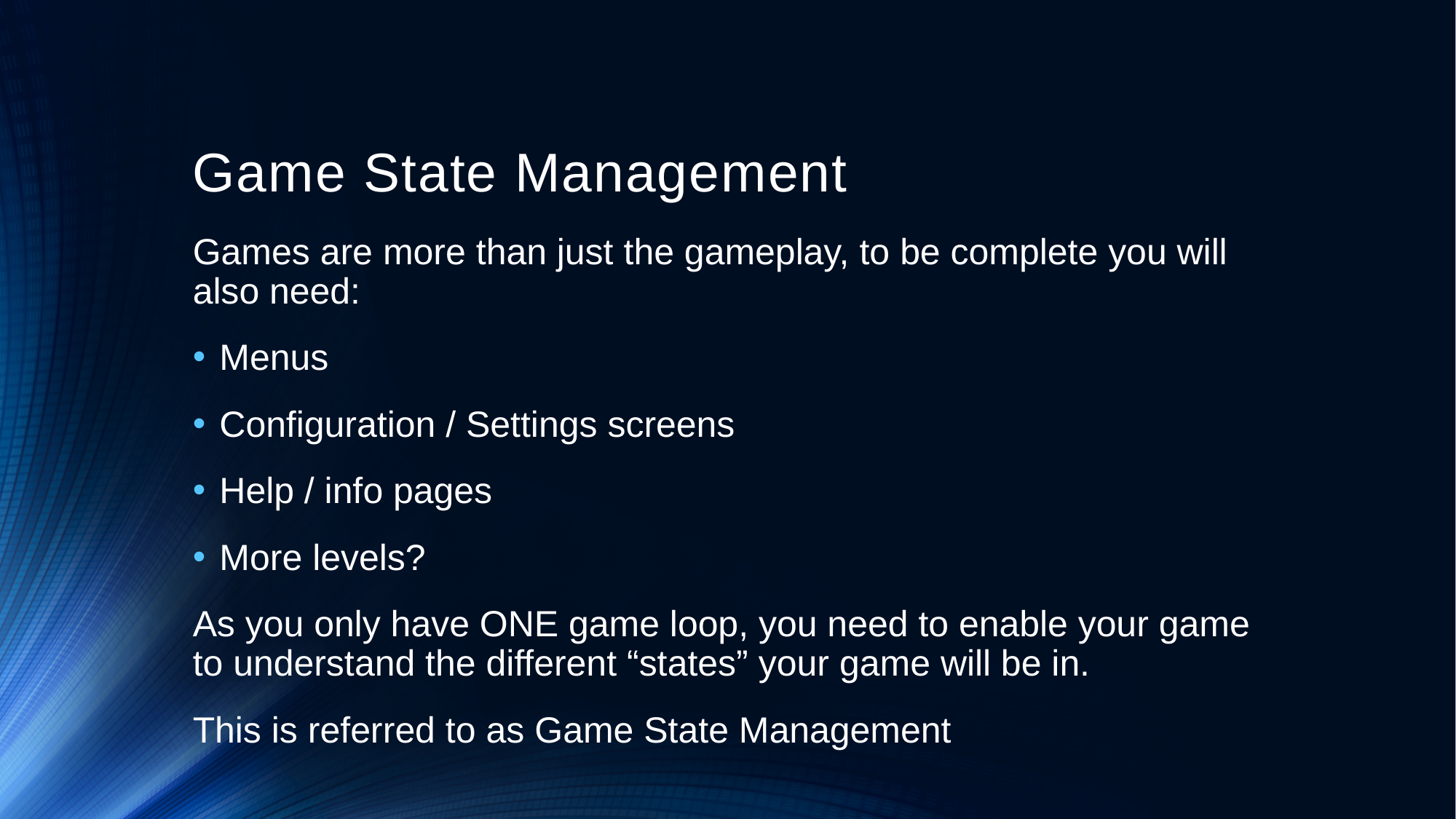

# Game State Management
Games are more than just the gameplay, to be complete you will also need:
Menus
Configuration / Settings screens
Help / info pages
More levels?
As you only have ONE game loop, you need to enable your game to understand the different “states” your game will be in.
This is referred to as Game State Management